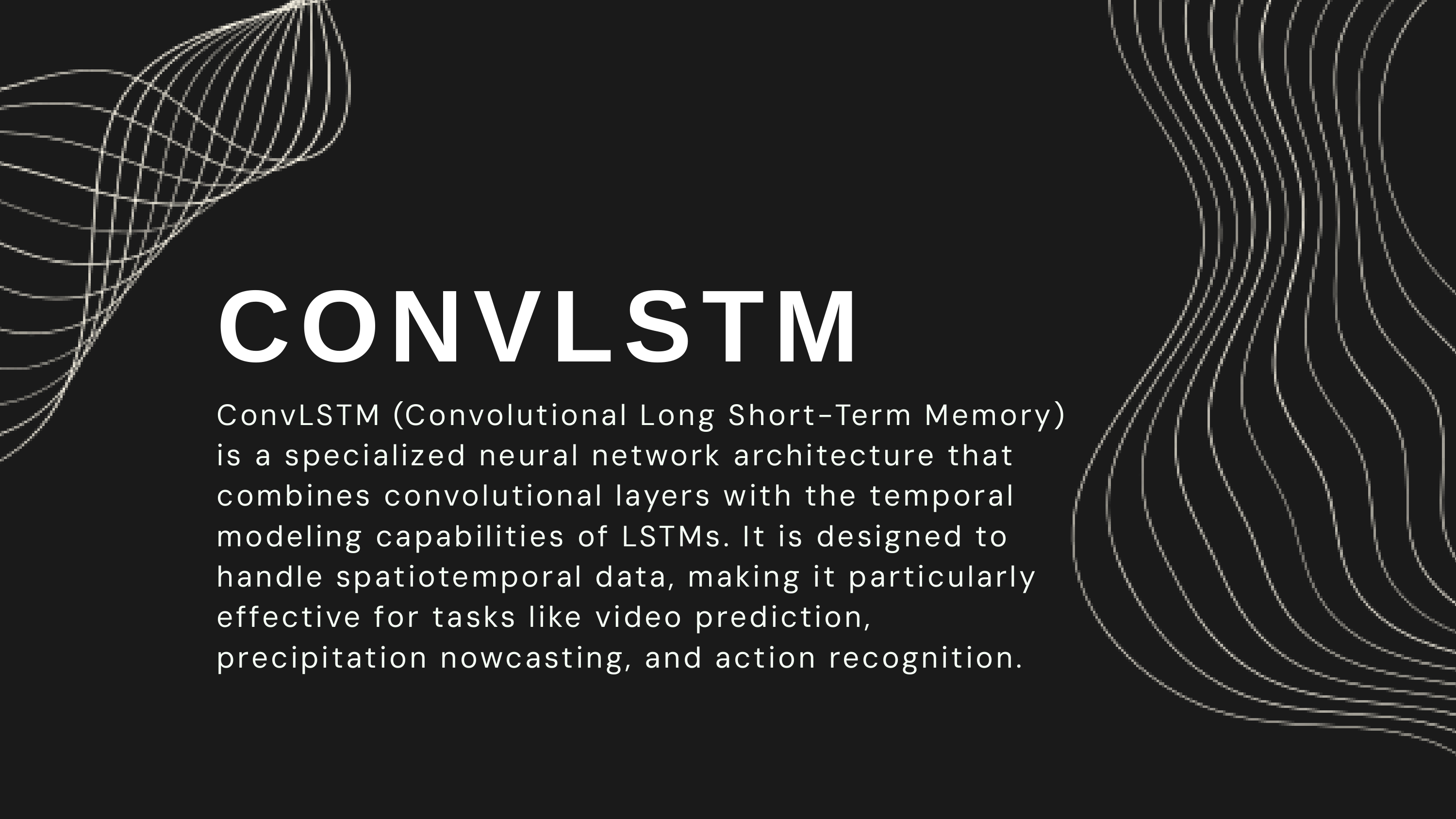

CONVLSTM
ConvLSTM (Convolutional Long Short-Term Memory) is a specialized neural network architecture that combines convolutional layers with the temporal modeling capabilities of LSTMs. It is designed to handle spatiotemporal data, making it particularly effective for tasks like video prediction, precipitation nowcasting, and action recognition.